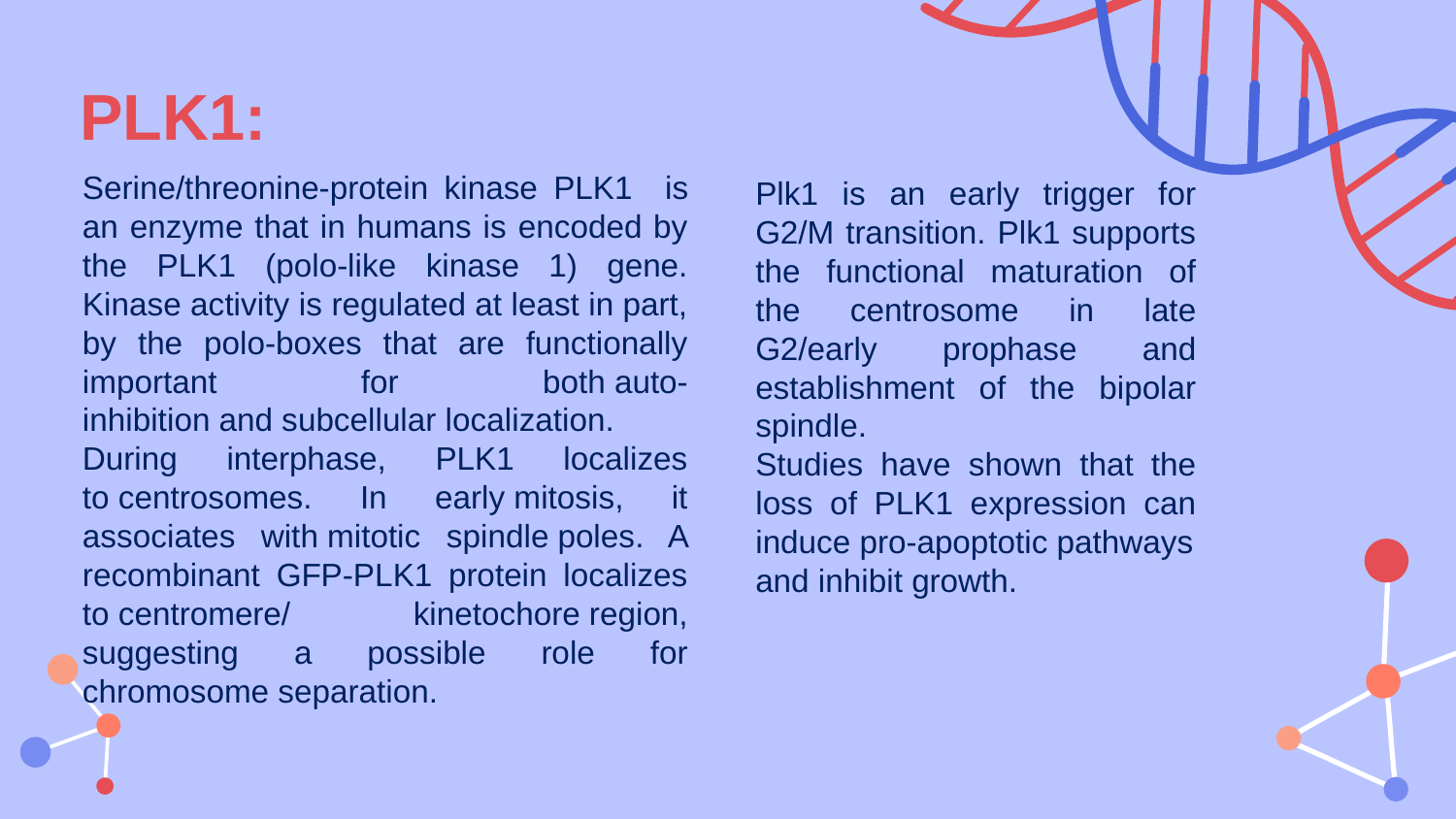

# PLK1:
Serine/threonine-protein kinase PLK1  is an enzyme that in humans is encoded by the PLK1 (polo-like kinase 1) gene. Kinase activity is regulated at least in part, by the polo-boxes that are functionally important for both auto-inhibition and subcellular localization.
During interphase, PLK1 localizes to centrosomes. In early mitosis, it associates with mitotic spindle poles. A recombinant GFP-PLK1 protein localizes to centromere/ kinetochore region, suggesting a possible role for chromosome separation.

Plk1 is an early trigger for G2/M transition. Plk1 supports the functional maturation of the centrosome in late G2/early prophase and establishment of the bipolar spindle.
Studies have shown that the loss of PLK1 expression can induce pro-apoptotic pathways and inhibit growth.